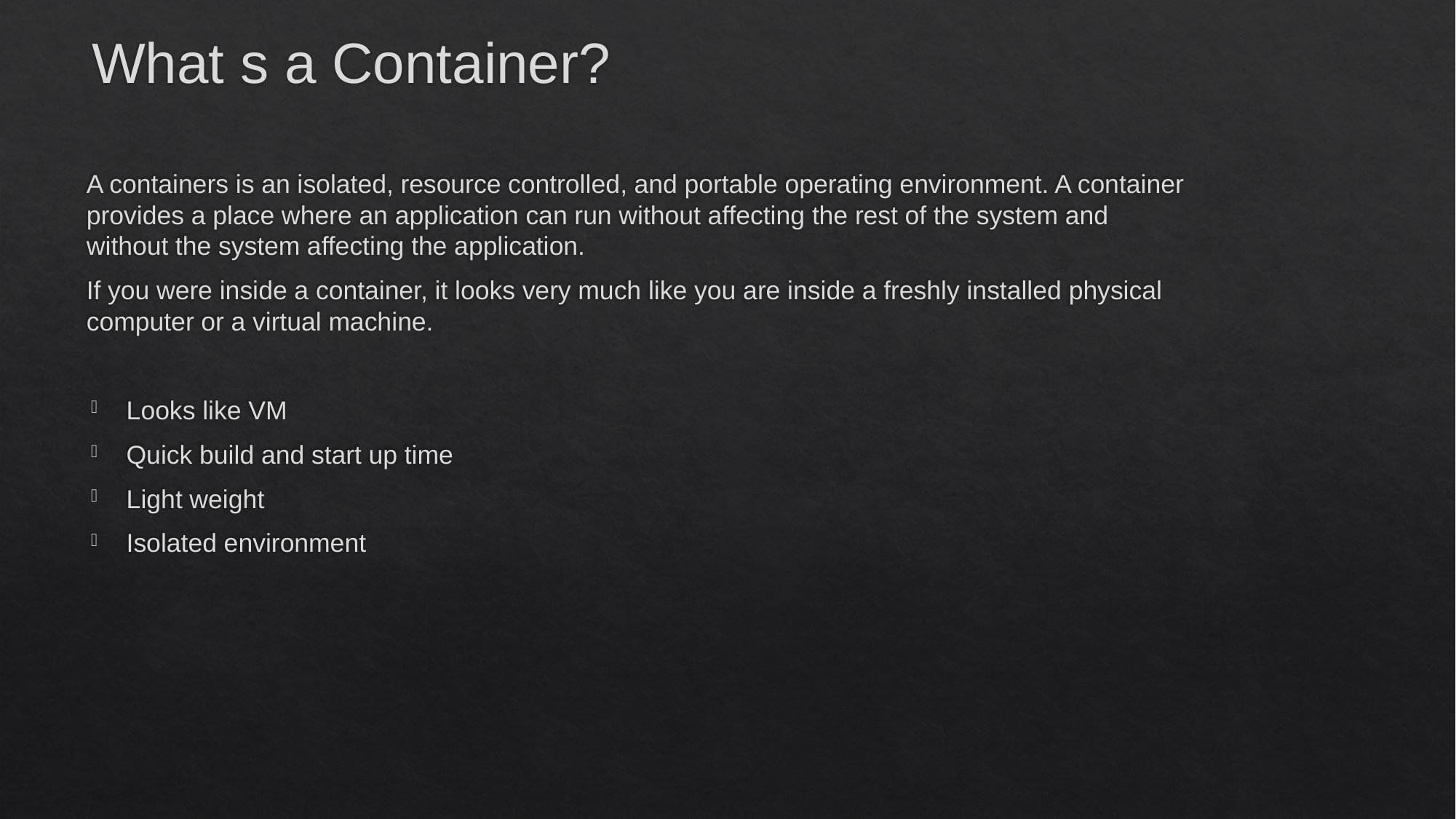

# What s a Container?
A containers is an isolated, resource controlled, and portable operating environment. A container provides a place where an application can run without affecting the rest of the system and without the system affecting the application.
If you were inside a container, it looks very much like you are inside a freshly installed physical computer or a virtual machine.

Looks like VM
Quick build and start up time
Light weight
Isolated environment